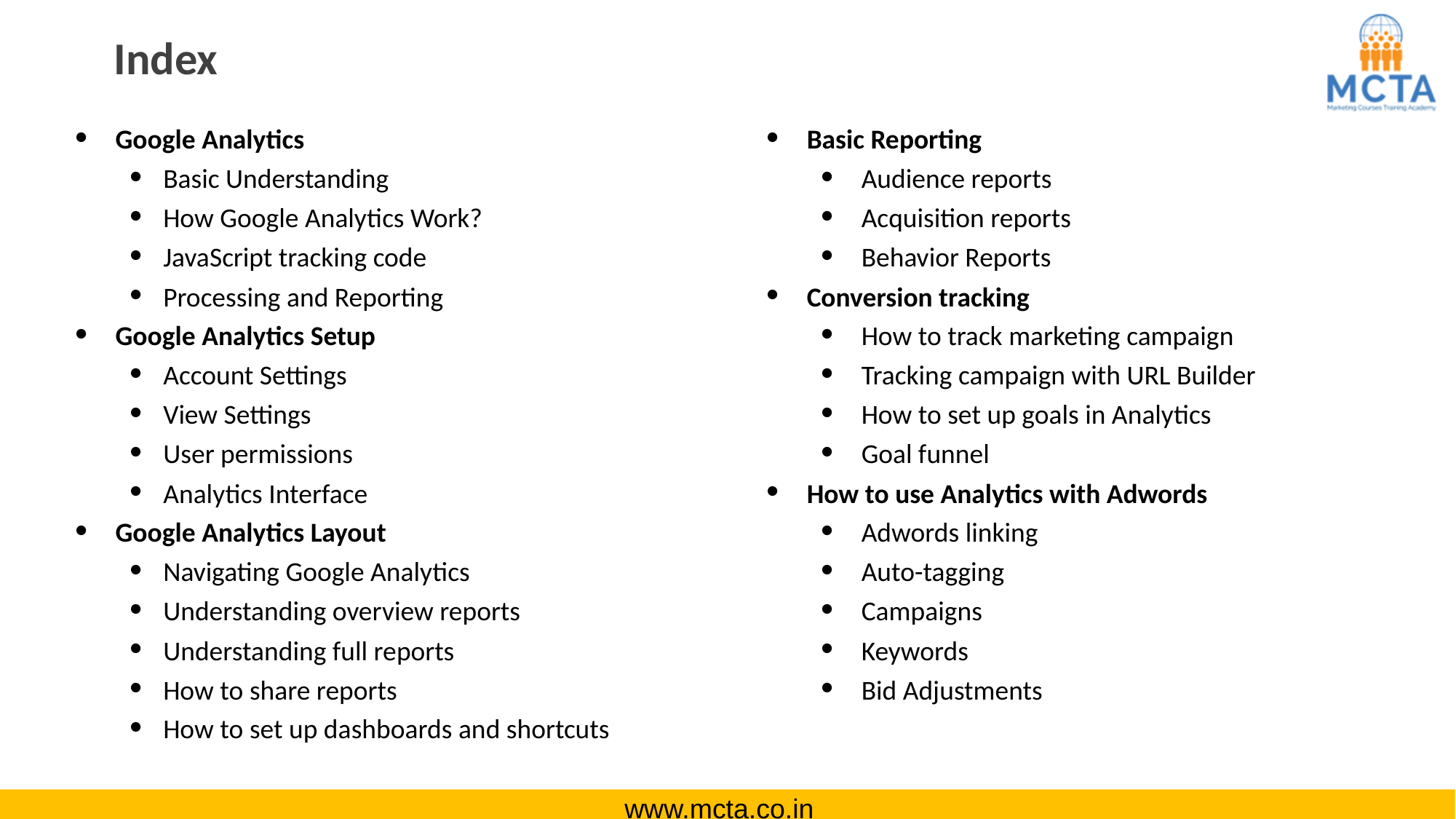

# Index
Google Analytics
Basic Understanding
How Google Analytics Work?
JavaScript tracking code
Processing and Reporting
Google Analytics Setup
Account Settings
View Settings
User permissions
Analytics Interface
Google Analytics Layout
Navigating Google Analytics
Understanding overview reports
Understanding full reports
How to share reports
How to set up dashboards and shortcuts
Basic Reporting
Audience reports
Acquisition reports
Behavior Reports
Conversion tracking
How to track marketing campaign
Tracking campaign with URL Builder
How to set up goals in Analytics
Goal funnel
How to use Analytics with Adwords
Adwords linking
Auto-tagging
Campaigns
Keywords
Bid Adjustments